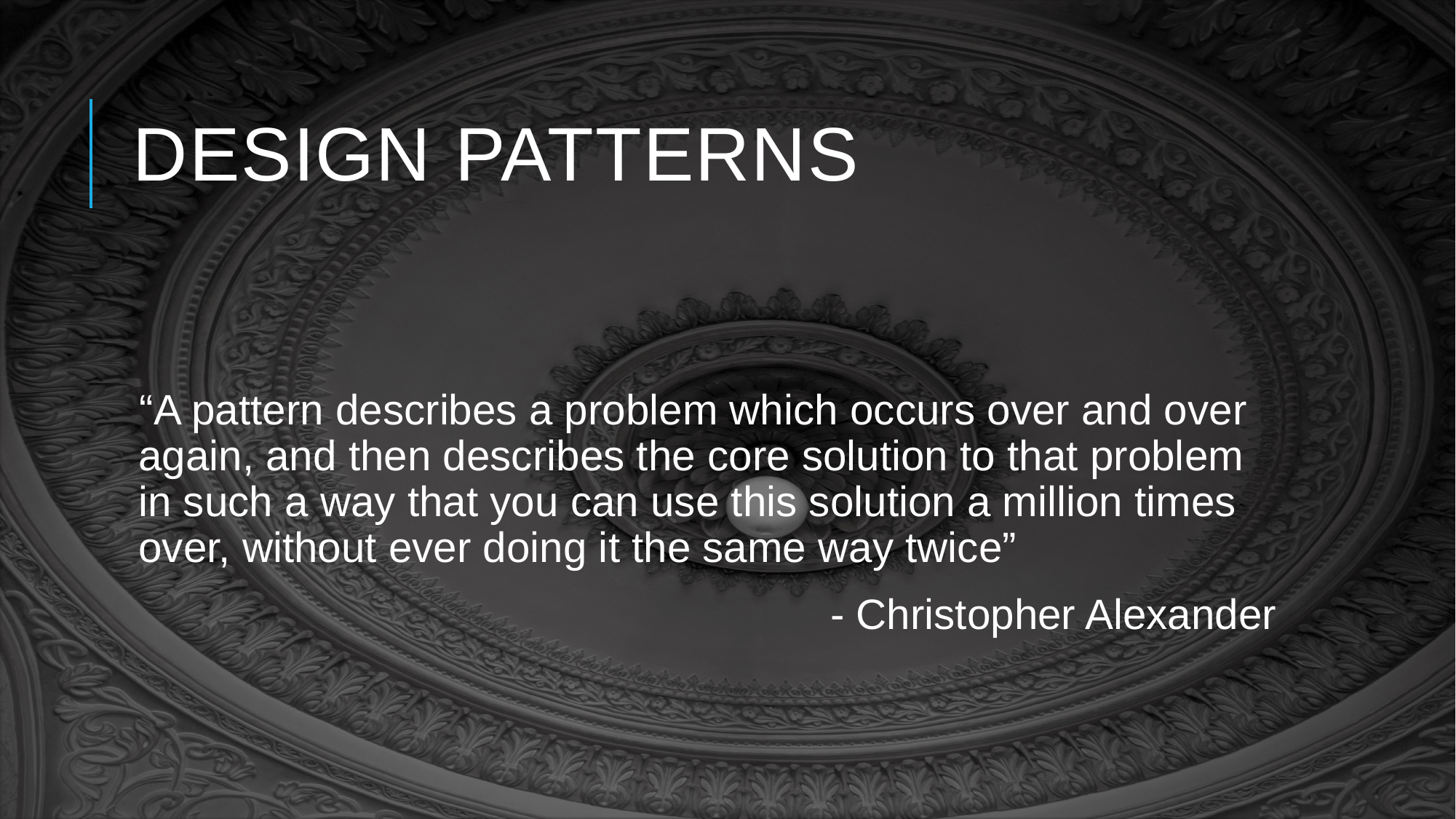

# Design Patterns
“A pattern describes a problem which occurs over and over again, and then describes the core solution to that problem in such a way that you can use this solution a million times over, without ever doing it the same way twice”
- Christopher Alexander